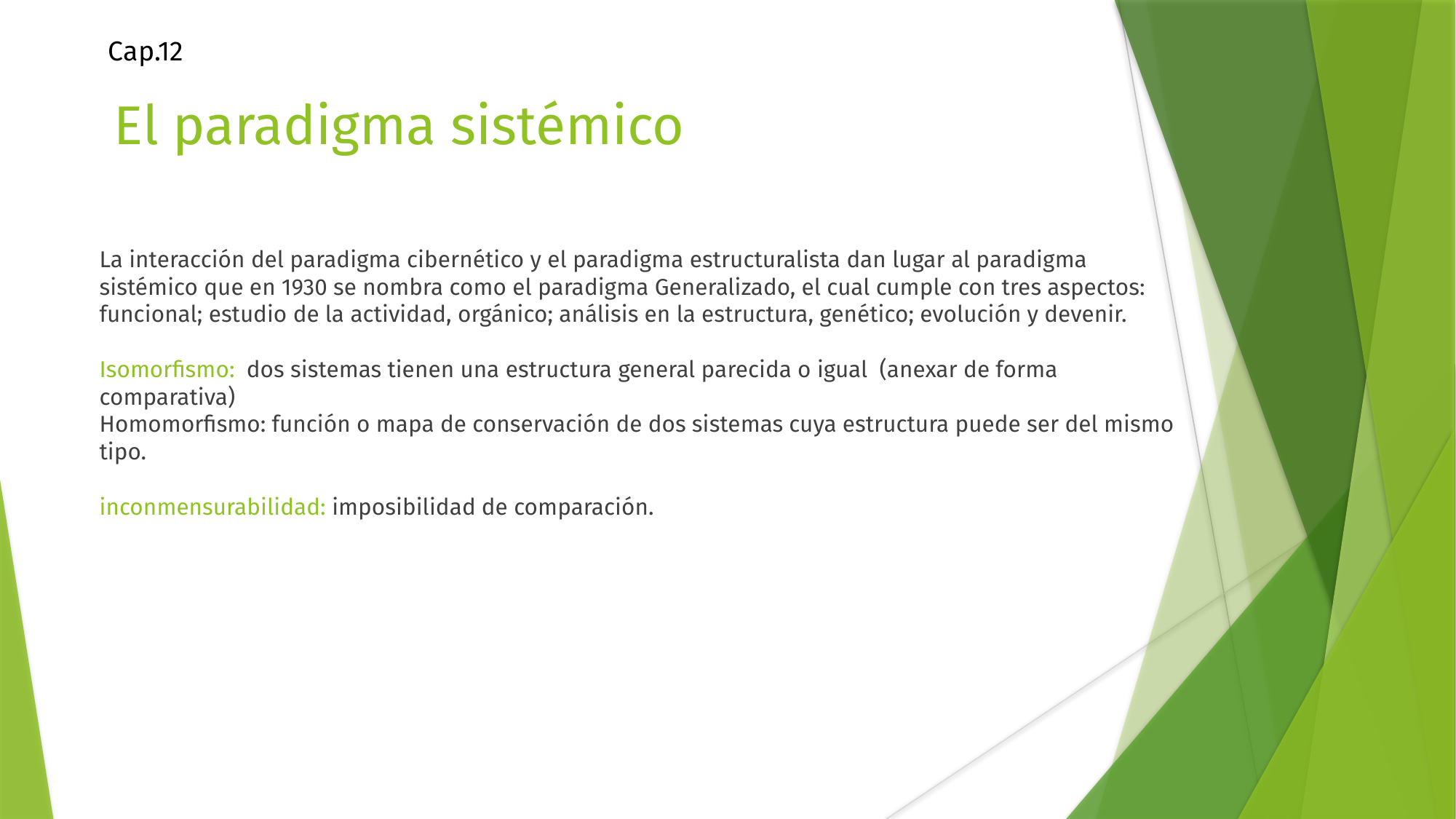

Cap.12
El paradigma sistémico
La interacción del paradigma cibernético y el paradigma estructuralista dan lugar al paradigma sistémico que en 1930 se nombra como el paradigma Generalizado, el cual cumple con tres aspectos:
funcional; estudio de la actividad, orgánico; análisis en la estructura, genético; evolución y devenir.

Isomorfismo:  dos sistemas tienen una estructura general parecida o igual  (anexar de forma comparativa)
Homomorfismo: función o mapa de conservación de dos sistemas cuya estructura puede ser del mismo tipo.

inconmensurabilidad: imposibilidad de comparación.